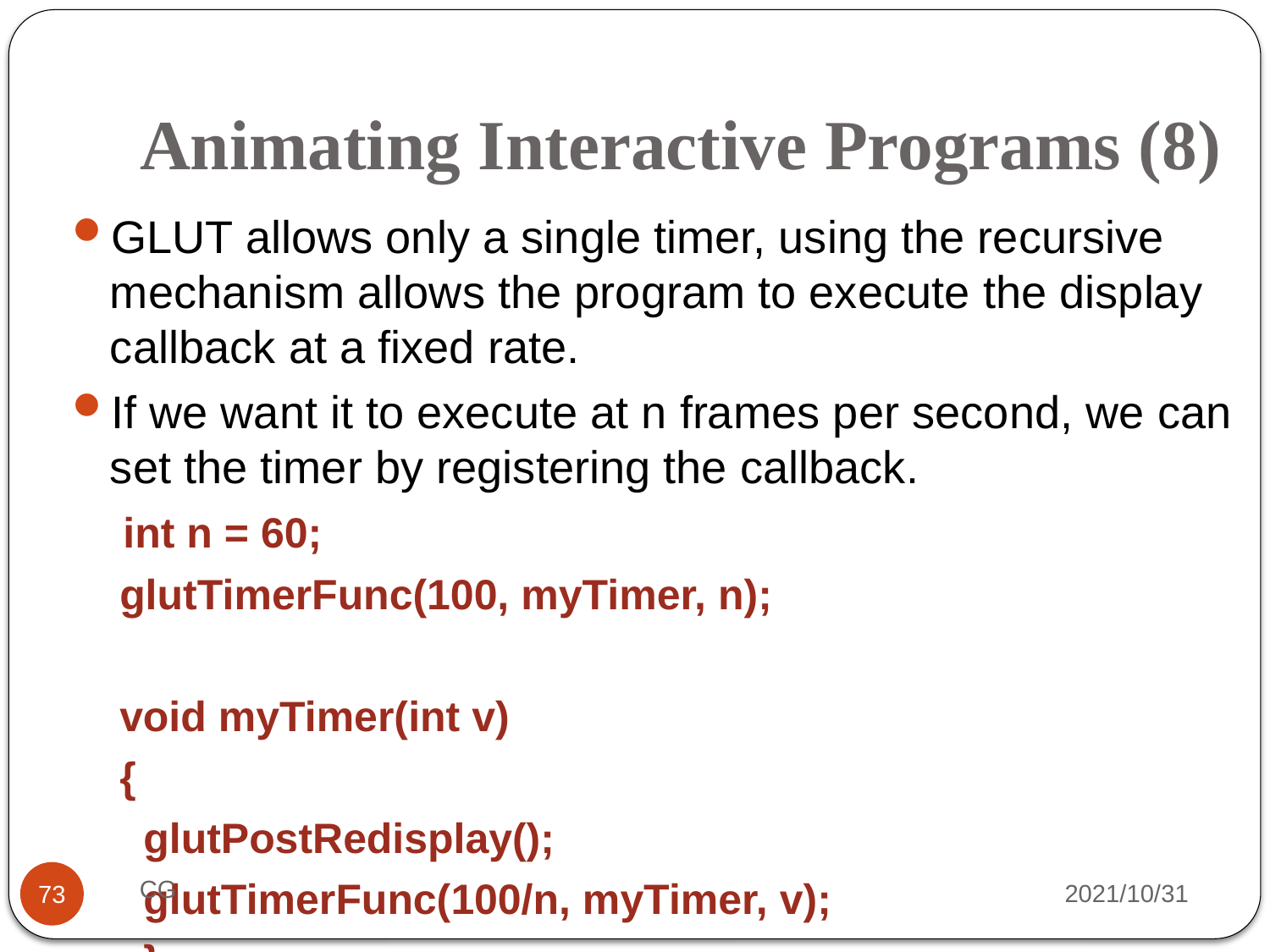

# Animating Interactive Programs (8)
GLUT allows only a single timer, using the recursive mechanism allows the program to execute the display callback at a fixed rate.
If we want it to execute at n frames per second, we can set the timer by registering the callback.
    int n = 60;
    glutTimerFunc(100, myTimer, n);

    void myTimer(int v)
    {
      glutPostRedisplay();
      glutTimerFunc(100/n, myTimer, v);
      }
CG
2021/10/31
73